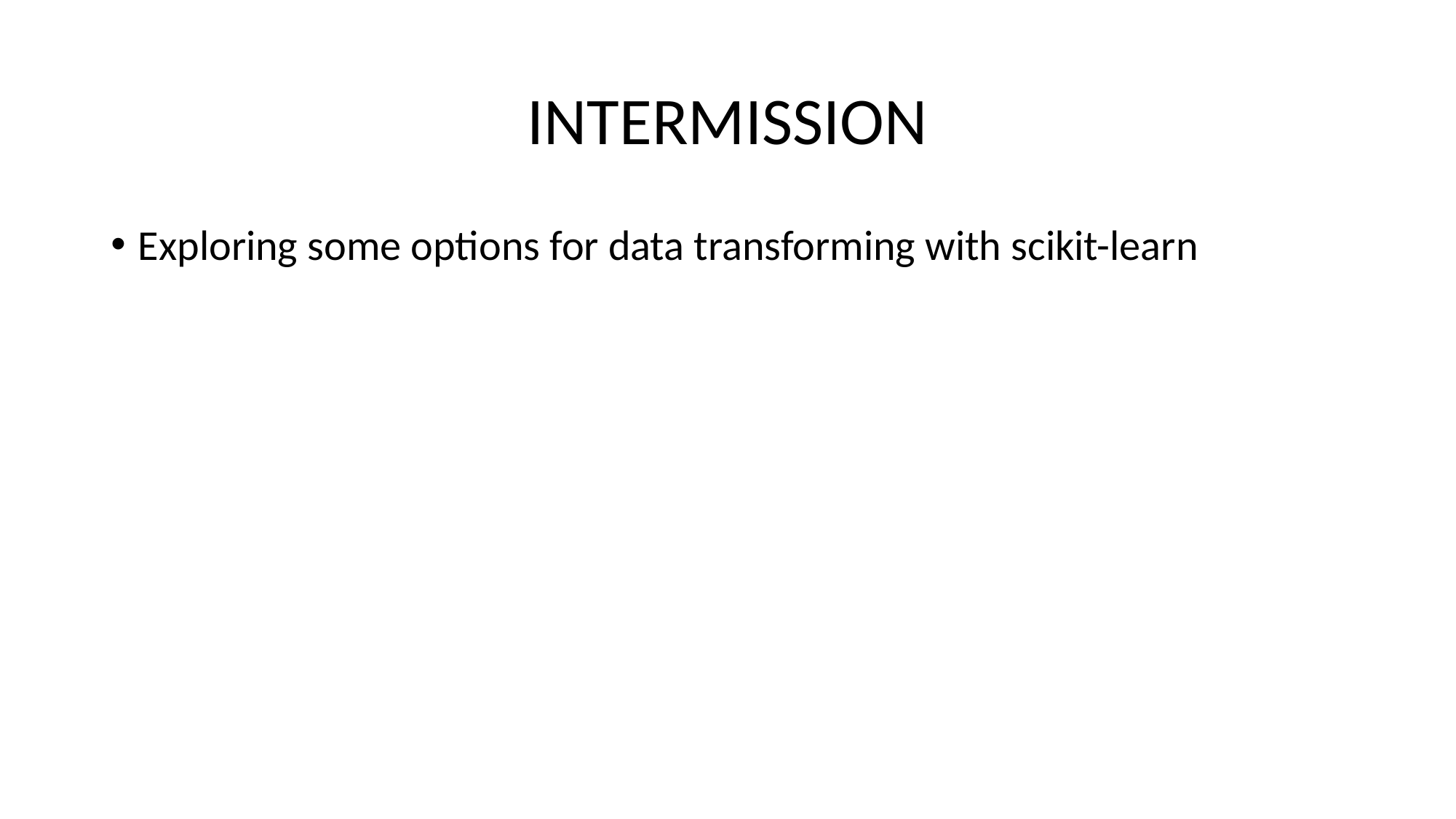

# INTERMISSION
Exploring some options for data transforming with scikit-learn